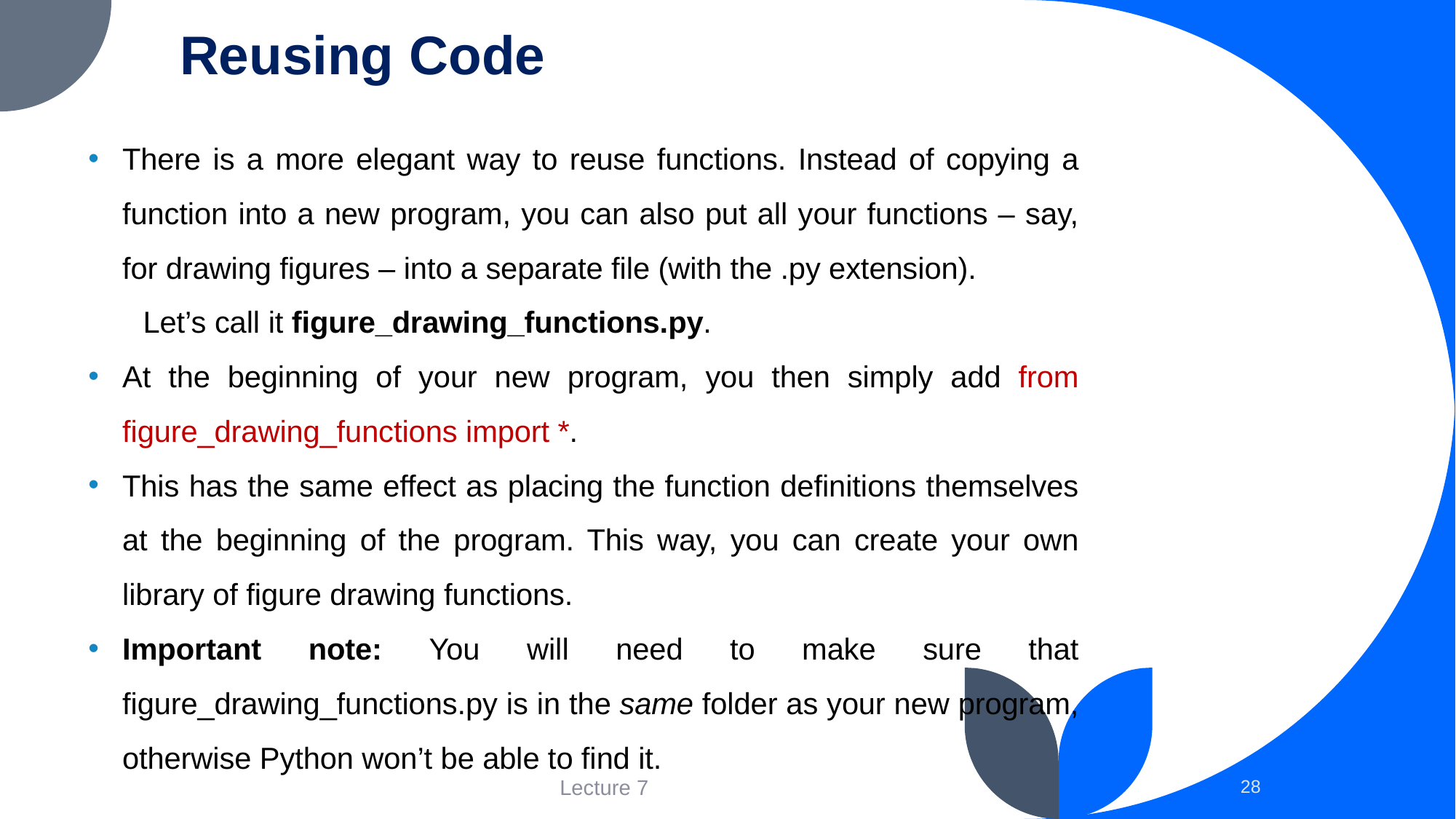

Reusing Code
There is a more elegant way to reuse functions. Instead of copying a function into a new program, you can also put all your functions – say, for drawing figures – into a separate file (with the .py extension).
Let’s call it figure_drawing_functions.py.
At the beginning of your new program, you then simply add from figure_drawing_functions import *.
This has the same effect as placing the function definitions themselves at the beginning of the program. This way, you can create your own library of figure drawing functions.
Important note: You will need to make sure that figure_drawing_functions.py is in the same folder as your new program, otherwise Python won’t be able to find it.
28
Lecture 7